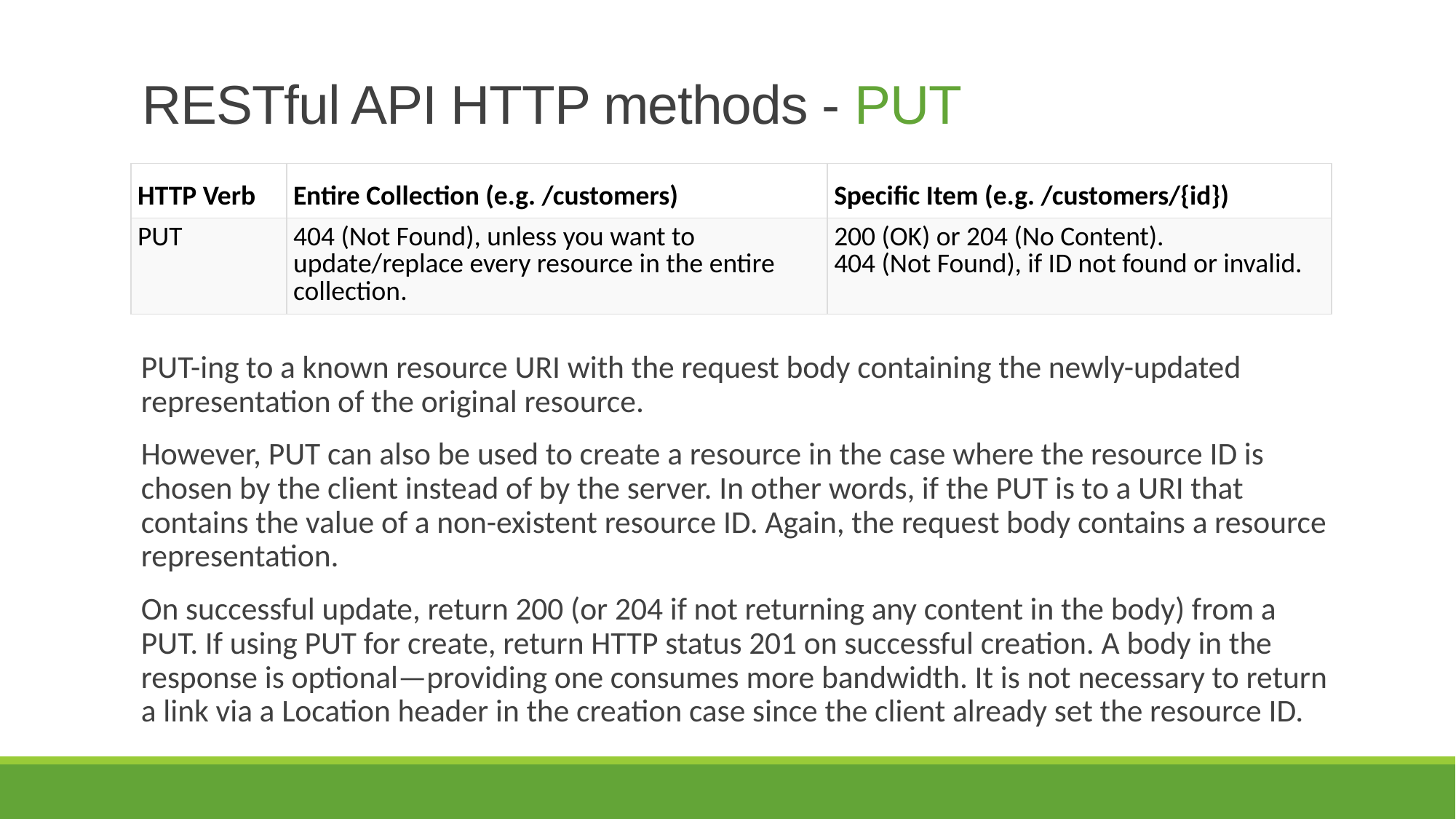

# RESTful API HTTP methods - PUT
| HTTP Verb | Entire Collection (e.g. /customers) | Specific Item (e.g. /customers/{id}) |
| --- | --- | --- |
| PUT | 404 (Not Found), unless you want to update/replace every resource in the entire collection. | 200 (OK) or 204 (No Content). 404 (Not Found), if ID not found or invalid. |
PUT-ing to a known resource URI with the request body containing the newly-updated representation of the original resource.
However, PUT can also be used to create a resource in the case where the resource ID is chosen by the client instead of by the server. In other words, if the PUT is to a URI that contains the value of a non-existent resource ID. Again, the request body contains a resource representation.
On successful update, return 200 (or 204 if not returning any content in the body) from a PUT. If using PUT for create, return HTTP status 201 on successful creation. A body in the response is optional—providing one consumes more bandwidth. It is not necessary to return a link via a Location header in the creation case since the client already set the resource ID.